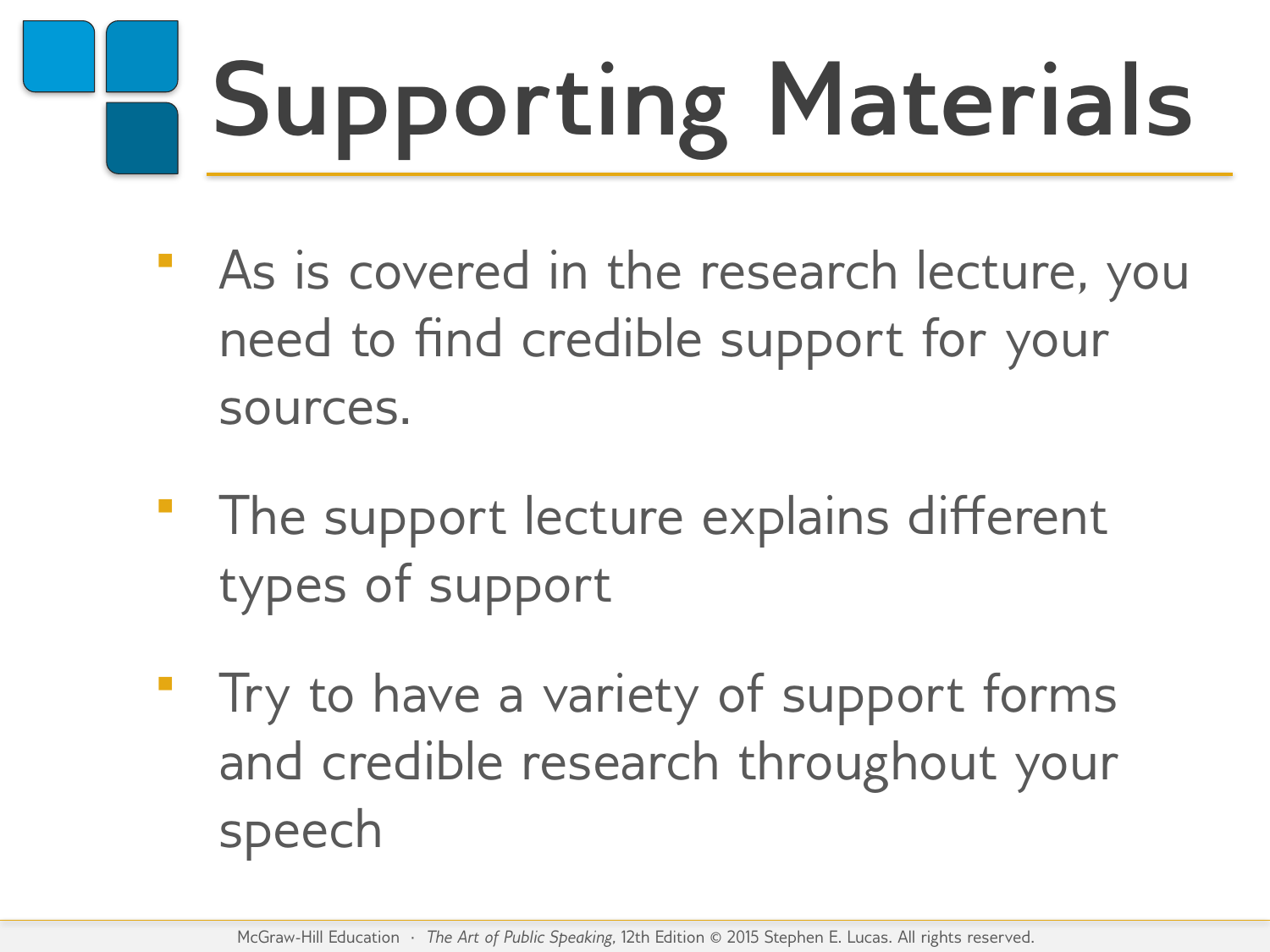

# Supporting Materials
As is covered in the research lecture, you need to find credible support for your sources.
The support lecture explains different types of support
Try to have a variety of support forms and credible research throughout your speech